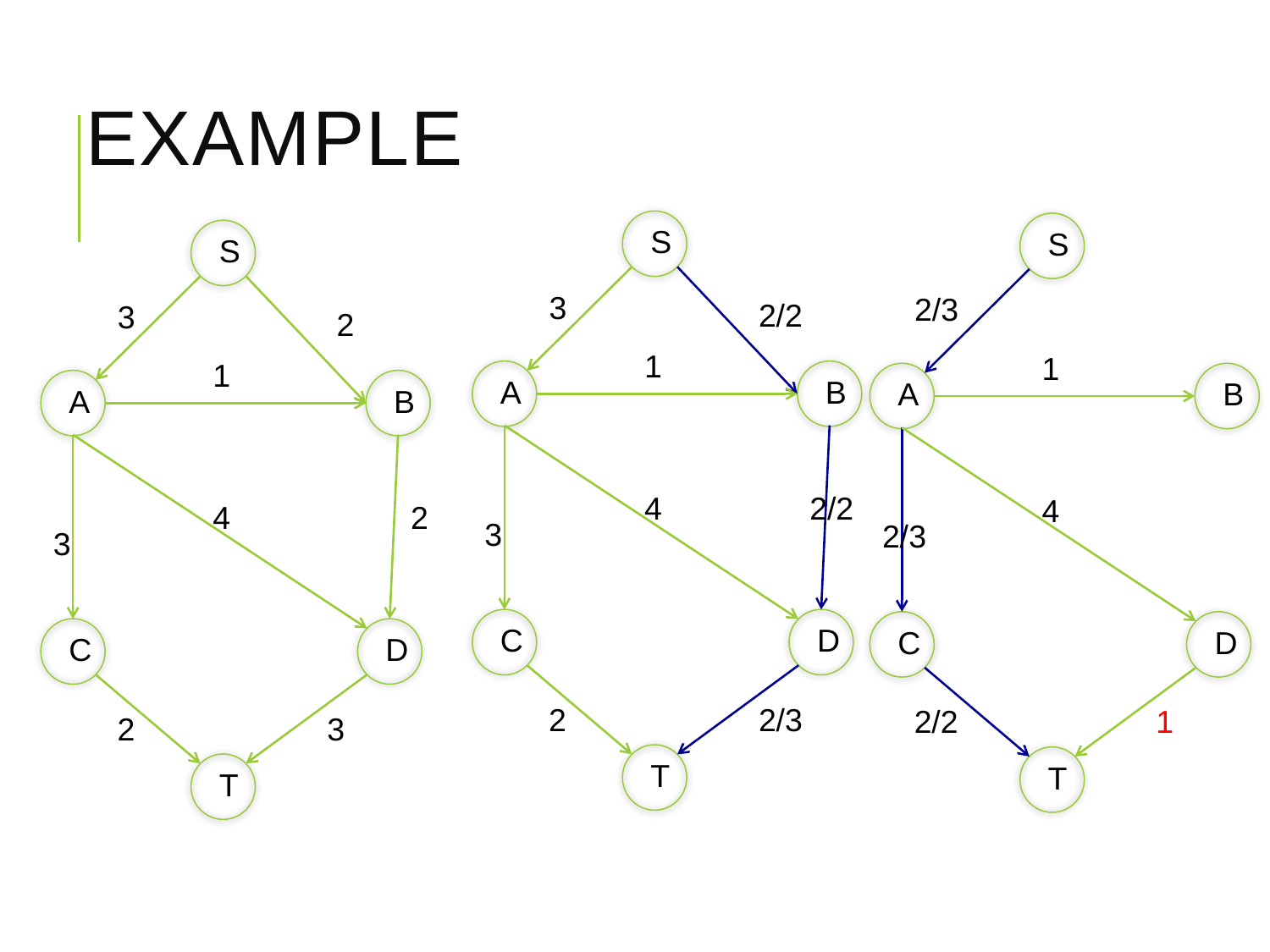

# Example

S

S
2/3

1

A

B
4

2/3

C

D
2/2
1

T

S
3
2
1

A

B
4
2
3

C

D
2
3

T
3
2/2
1

A

B
4
2/2
3

C

D
2
2/3

T